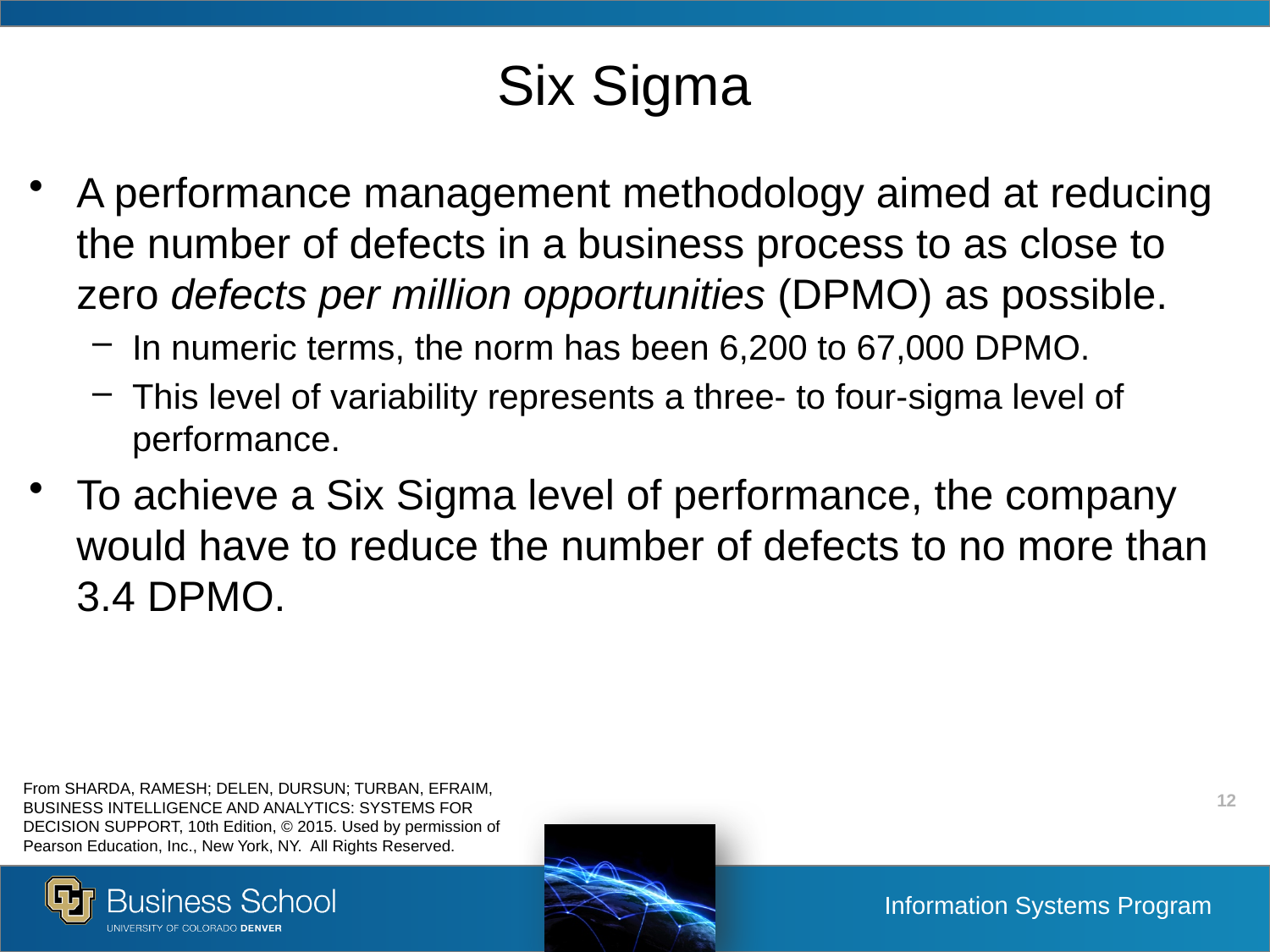

# Six Sigma
A performance management methodology aimed at reducing the number of defects in a business process to as close to zero defects per million opportunities (DPMO) as possible.
In numeric terms, the norm has been 6,200 to 67,000 DPMO.
This level of variability represents a three- to four-sigma level of performance.
To achieve a Six Sigma level of performance, the company would have to reduce the number of defects to no more than 3.4 DPMO.
From SHARDA, RAMESH; DELEN, DURSUN; TURBAN, EFRAIM, BUSINESS INTELLIGENCE AND ANALYTICS: SYSTEMS FOR DECISION SUPPORT, 10th Edition, © 2015. Used by permission of Pearson Education, Inc., New York, NY.  All Rights Reserved.